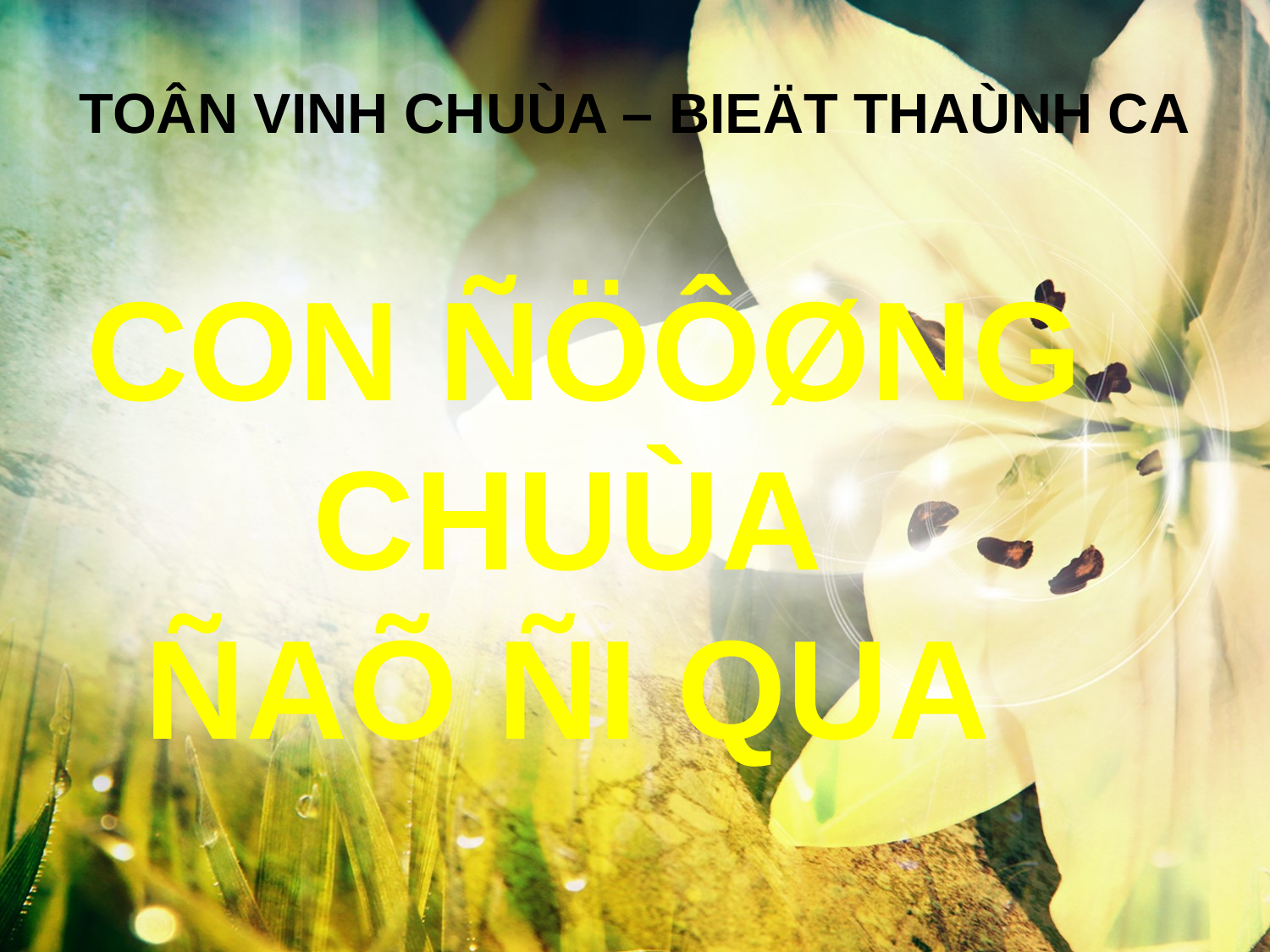

TOÂN VINH CHUÙA – BIEÄT THAÙNH CA
CON ÑÖÔØNG CHUÙA
ÑAÕ ÑI QUA